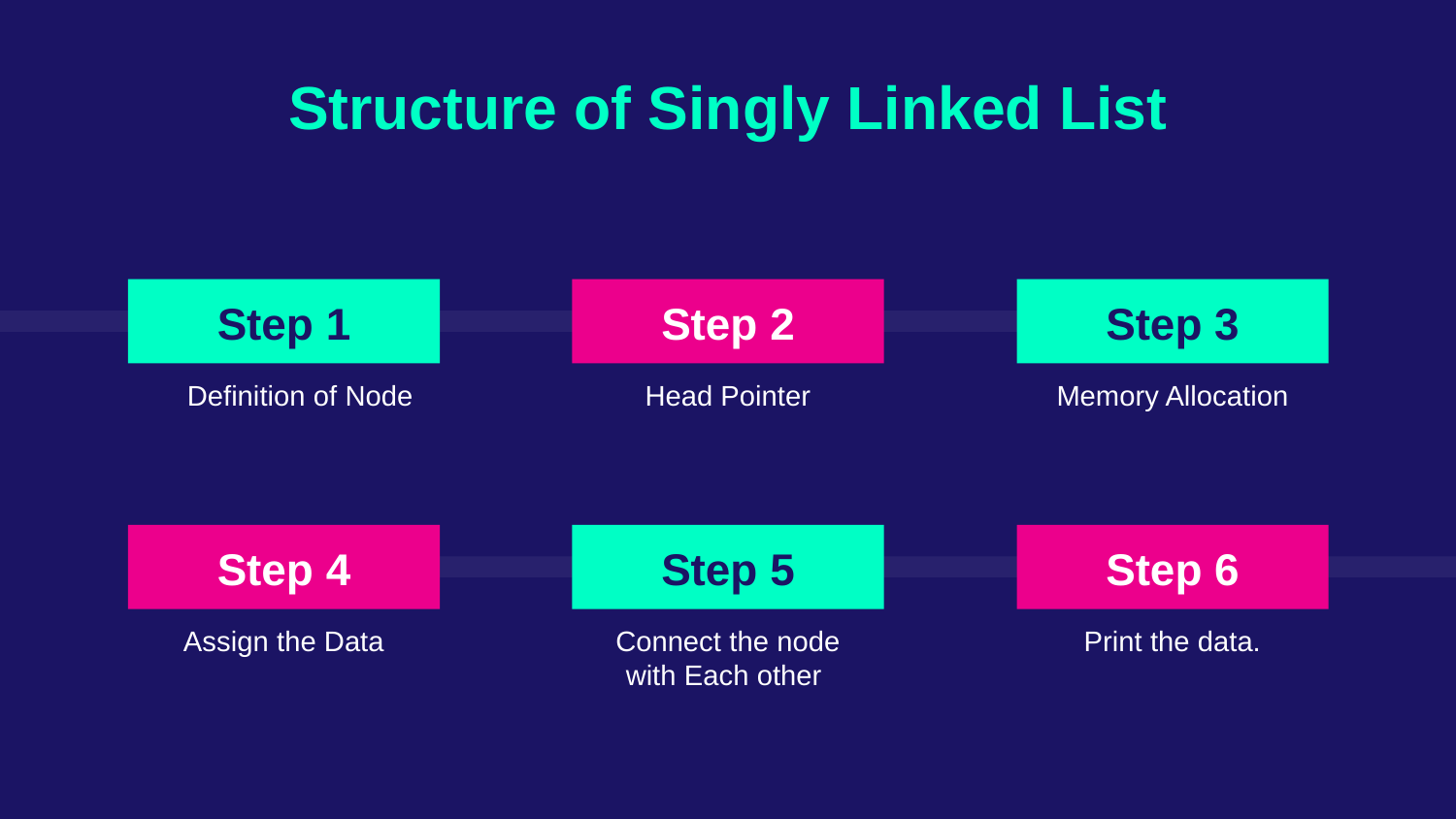

Structure of Singly Linked List
Step 1
Step 2
# Step 3
Definition of Node
Head Pointer
Memory Allocation
Step 4
Step 5
Step 6
Assign the Data
Connect the node with Each other
Print the data.